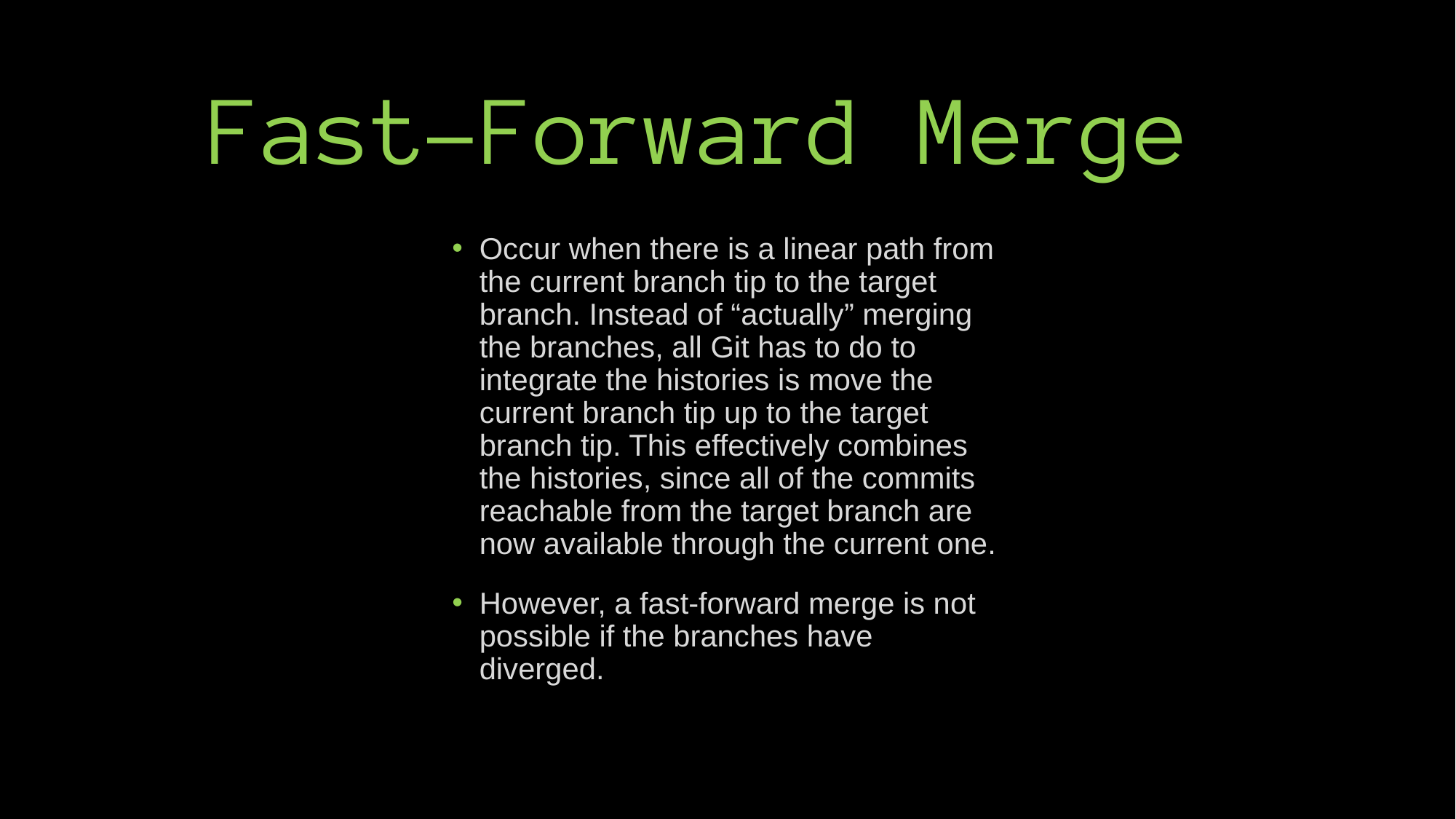

# Fast-Forward Merge
Occur when there is a linear path from the current branch tip to the target branch. Instead of “actually” merging the branches, all Git has to do to integrate the histories is move the current branch tip up to the target branch tip. This effectively combines the histories, since all of the commits reachable from the target branch are now available through the current one.
However, a fast-forward merge is not possible if the branches have diverged.